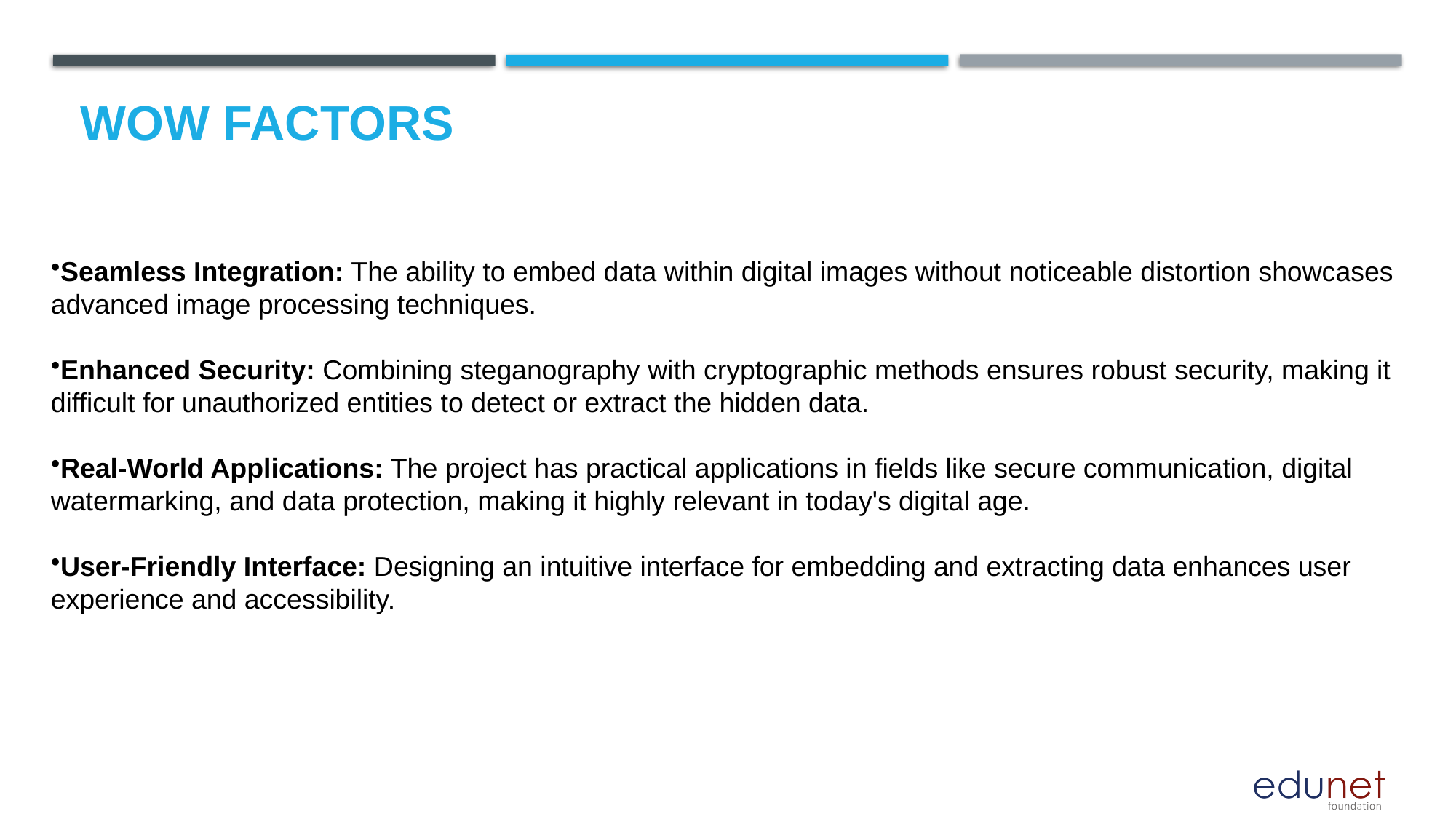

# Wow factors
Seamless Integration: The ability to embed data within digital images without noticeable distortion showcases advanced image processing techniques.

Enhanced Security: Combining steganography with cryptographic methods ensures robust security, making it difficult for unauthorized entities to detect or extract the hidden data.

Real-World Applications: The project has practical applications in fields like secure communication, digital watermarking, and data protection, making it highly relevant in today's digital age.

User-Friendly Interface: Designing an intuitive interface for embedding and extracting data enhances user experience and accessibility.